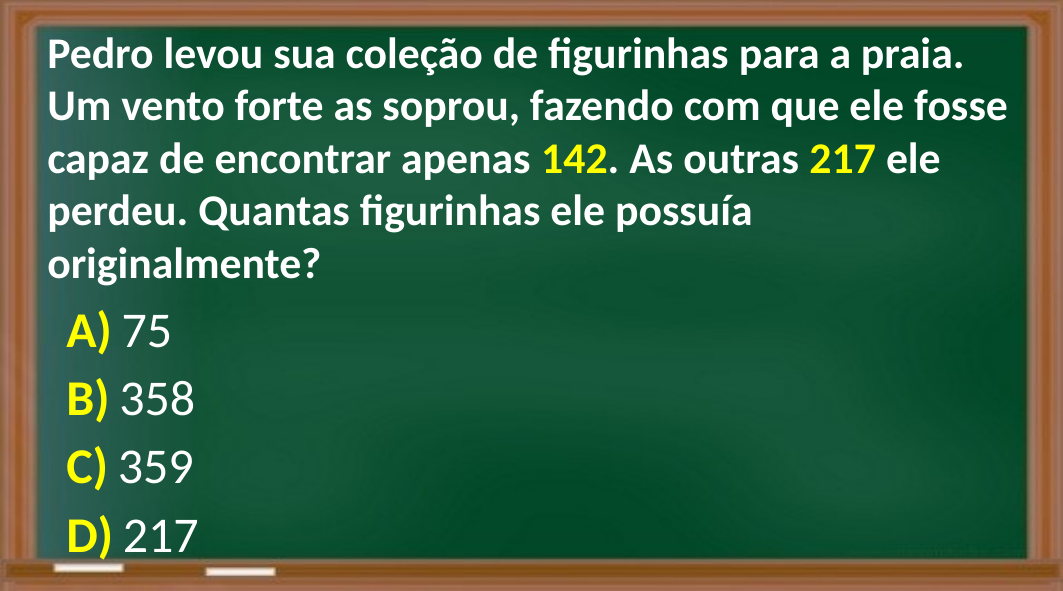

Pedro levou sua coleção de figurinhas para a praia. Um vento forte as soprou, fazendo com que ele fosse capaz de encontrar apenas 142. As outras 217 ele perdeu. Quantas figurinhas ele possuía originalmente?
A) 75
B) 358
C) 359
D) 217